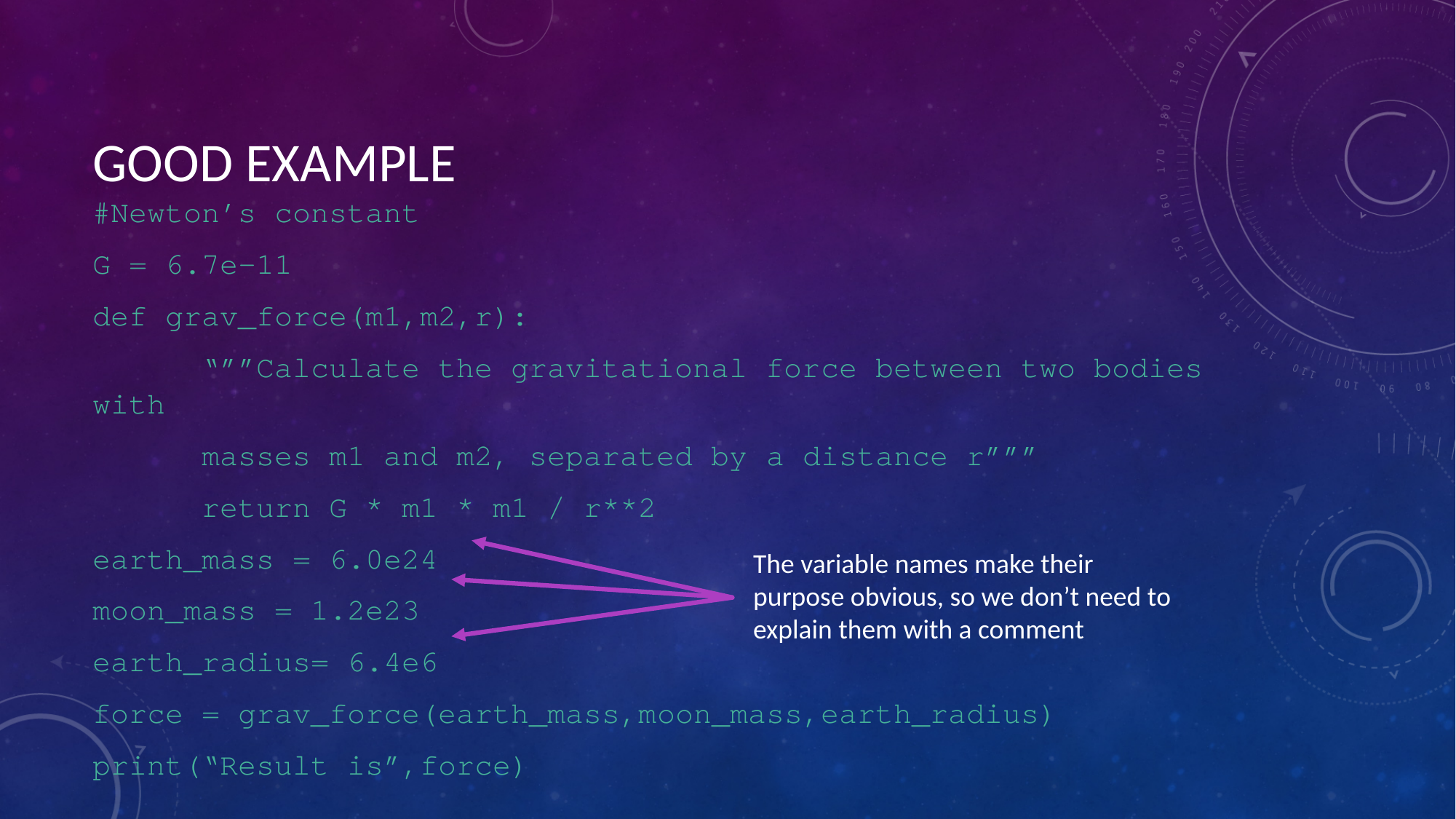

# Good Example
#Newton’s constant
G = 6.7e-11
def grav_force(m1,m2,r):
	“””Calculate the gravitational force between two bodies with
	masses m1 and m2, separated by a distance r”””
	return G * m1 * m1 / r**2
earth_mass = 6.0e24
moon_mass = 1.2e23
earth_radius= 6.4e6
force = grav_force(earth_mass,moon_mass,earth_radius)
print(“Result is”,force)
The variable names make their purpose obvious, so we don’t need to explain them with a comment